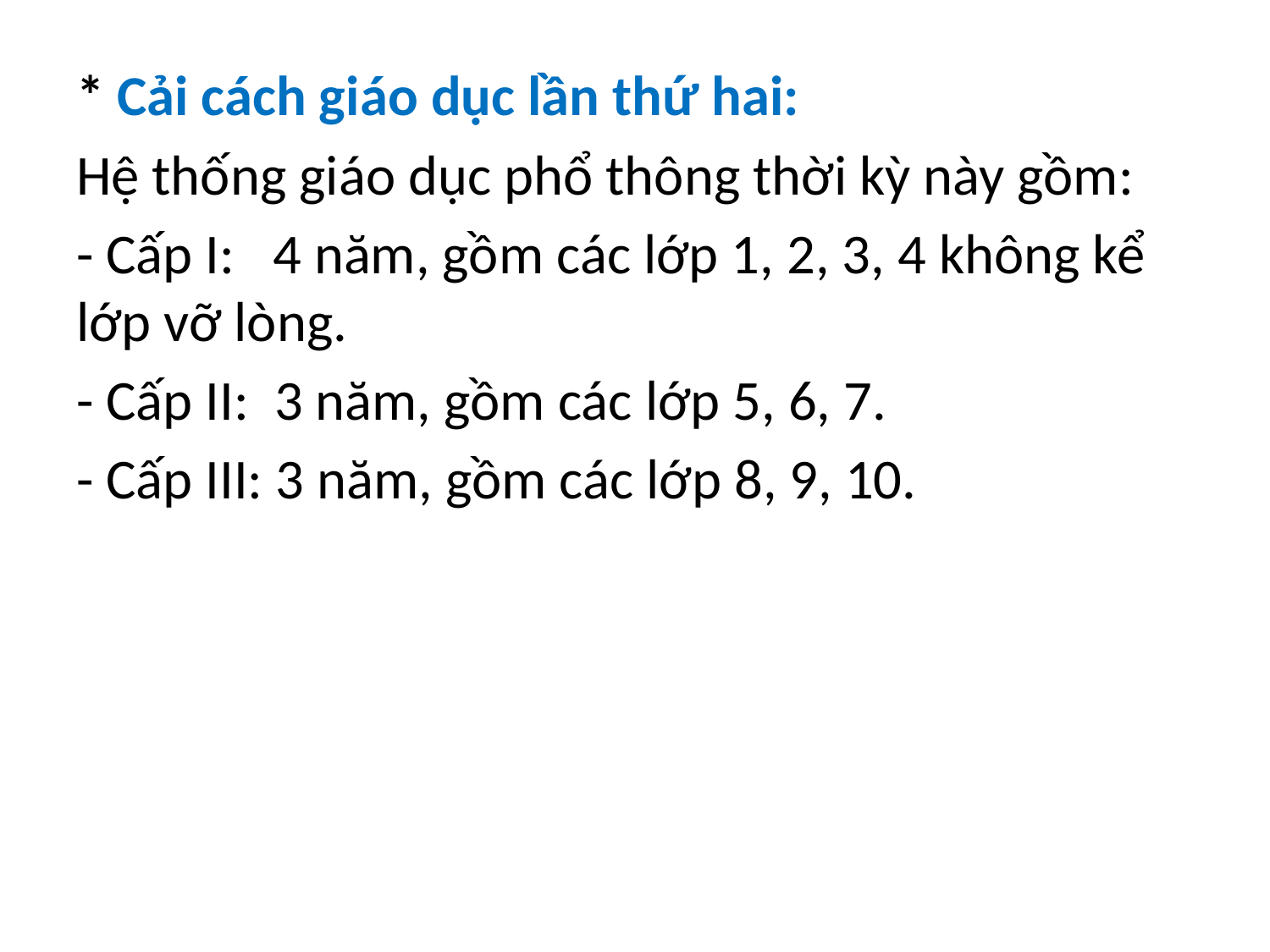

* Cải cách giáo dục lần thứ hai:
Hệ thống giáo dục phổ thông thời kỳ này gồm:
- Cấp I:   4 năm, gồm các lớp 1, 2, 3, 4 không kể lớp vỡ lòng.
- Cấp II:  3 năm, gồm các lớp 5, 6, 7.
- Cấp III: 3 năm, gồm các lớp 8, 9, 10.